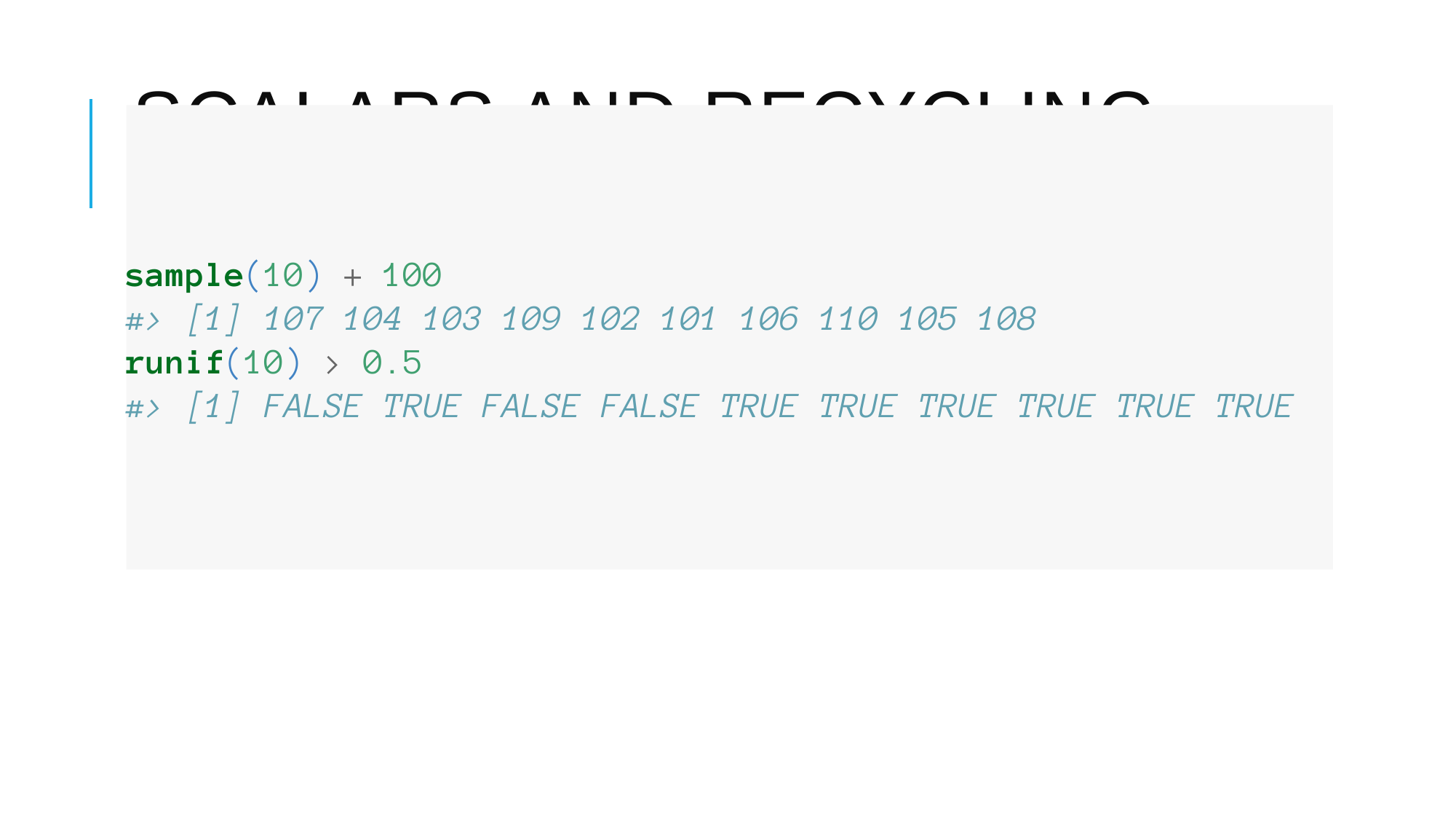

# Scalars and recycling rules
sample(10) + 100
#> [1] 107 104 103 109 102 101 106 110 105 108
runif(10) > 0.5
#> [1] FALSE TRUE FALSE FALSE TRUE TRUE TRUE TRUE TRUE TRUE